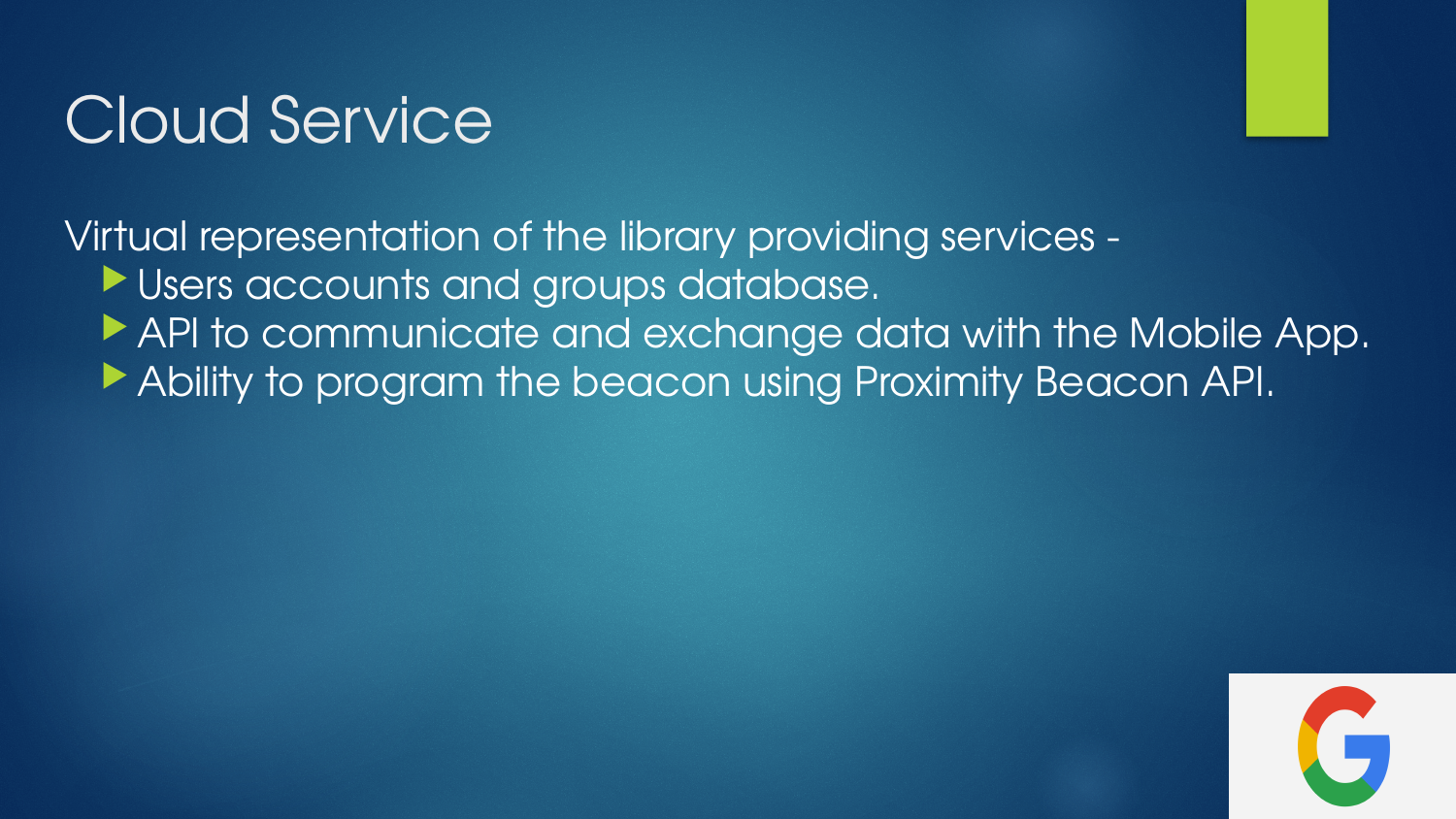

# Cloud Service
Virtual representation of the library providing services -
Users accounts and groups database.
API to communicate and exchange data with the Mobile App.
Ability to program the beacon using Proximity Beacon API.